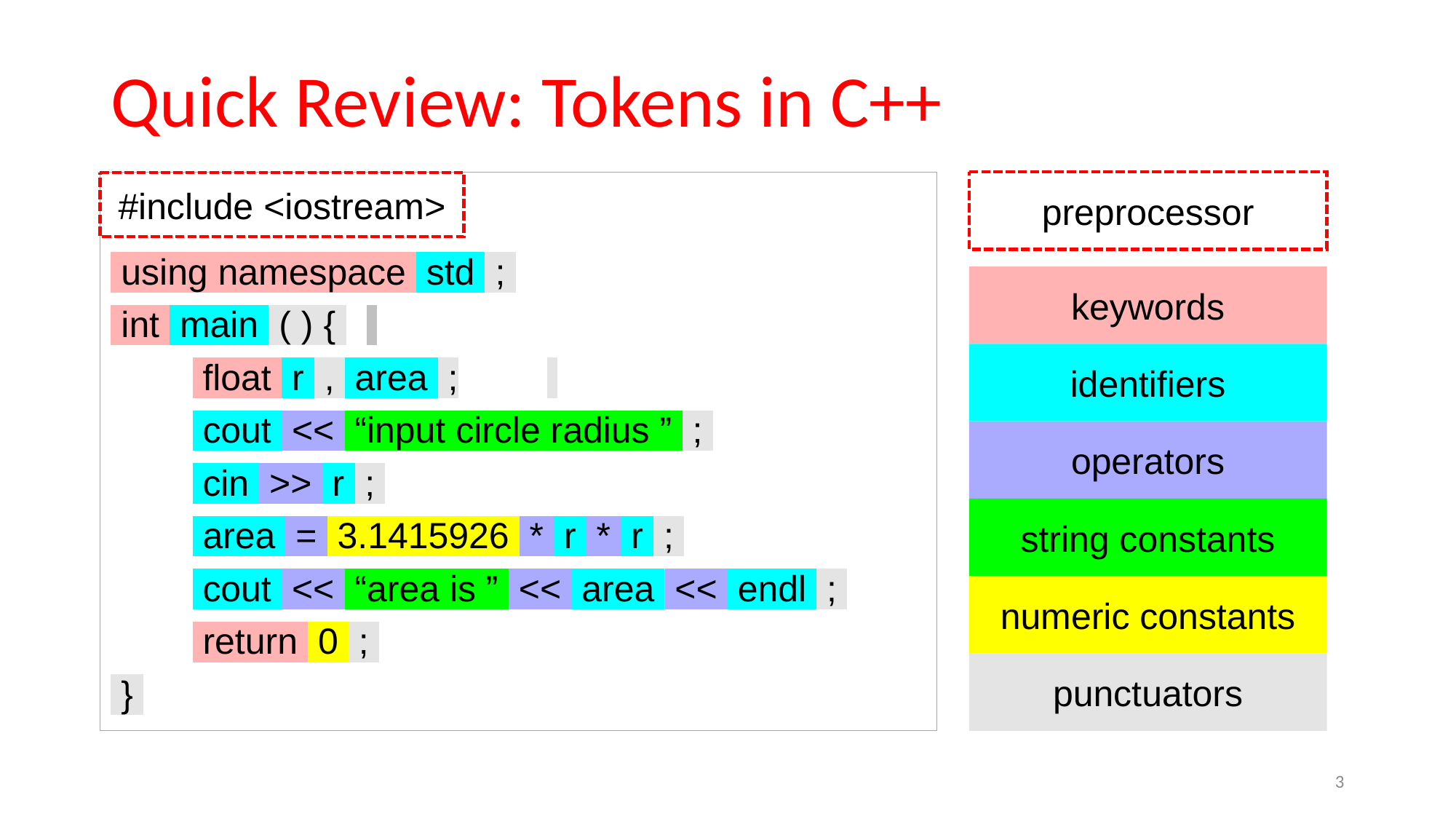

# Quick Review: Tokens in C++

 using namespace  std  ; .
 int  main  ( ) { .
         float  r  ,  area  ;	 .
         cout  <<  “input circle radius ”  ; .
         cin  >>  r  ; .
         area  =  3.1415926  *  r  *  r  ; .
         cout  <<  “area is ”  <<  area  <<  endl  ; .
         return  0  ; .
 } .
preprocessor
#include <iostream>
keywords
identifiers
operators
string constants
numeric constants
punctuators
3